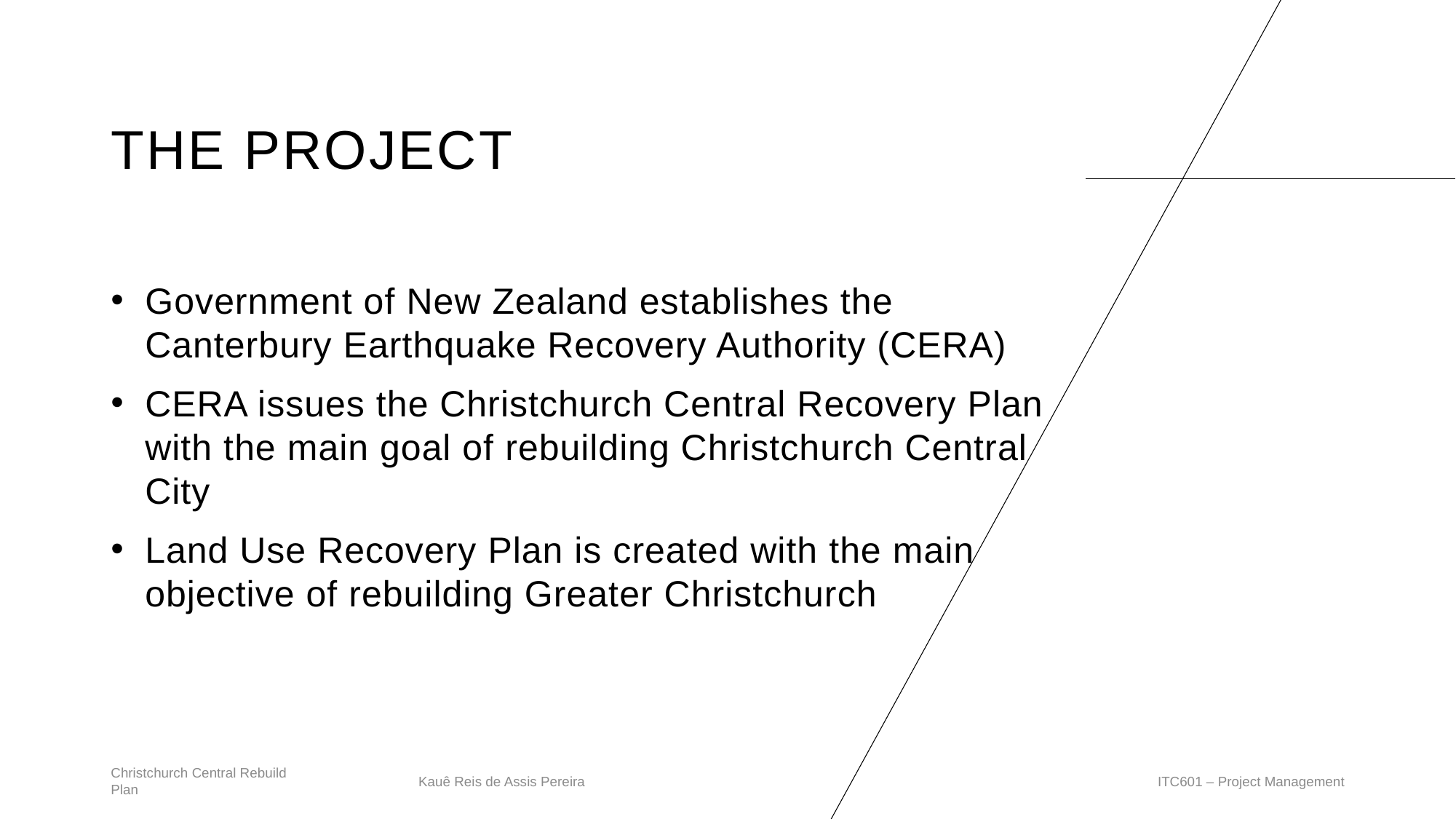

# The Project
Government of New Zealand establishes the Canterbury Earthquake Recovery Authority (CERA)
CERA issues the Christchurch Central Recovery Plan with the main goal of rebuilding Christchurch Central City
Land Use Recovery Plan is created with the main objective of rebuilding Greater Christchurch
Christchurch Central Rebuild Plan
Kauê Reis de Assis Pereira
ITC601 – Project Management